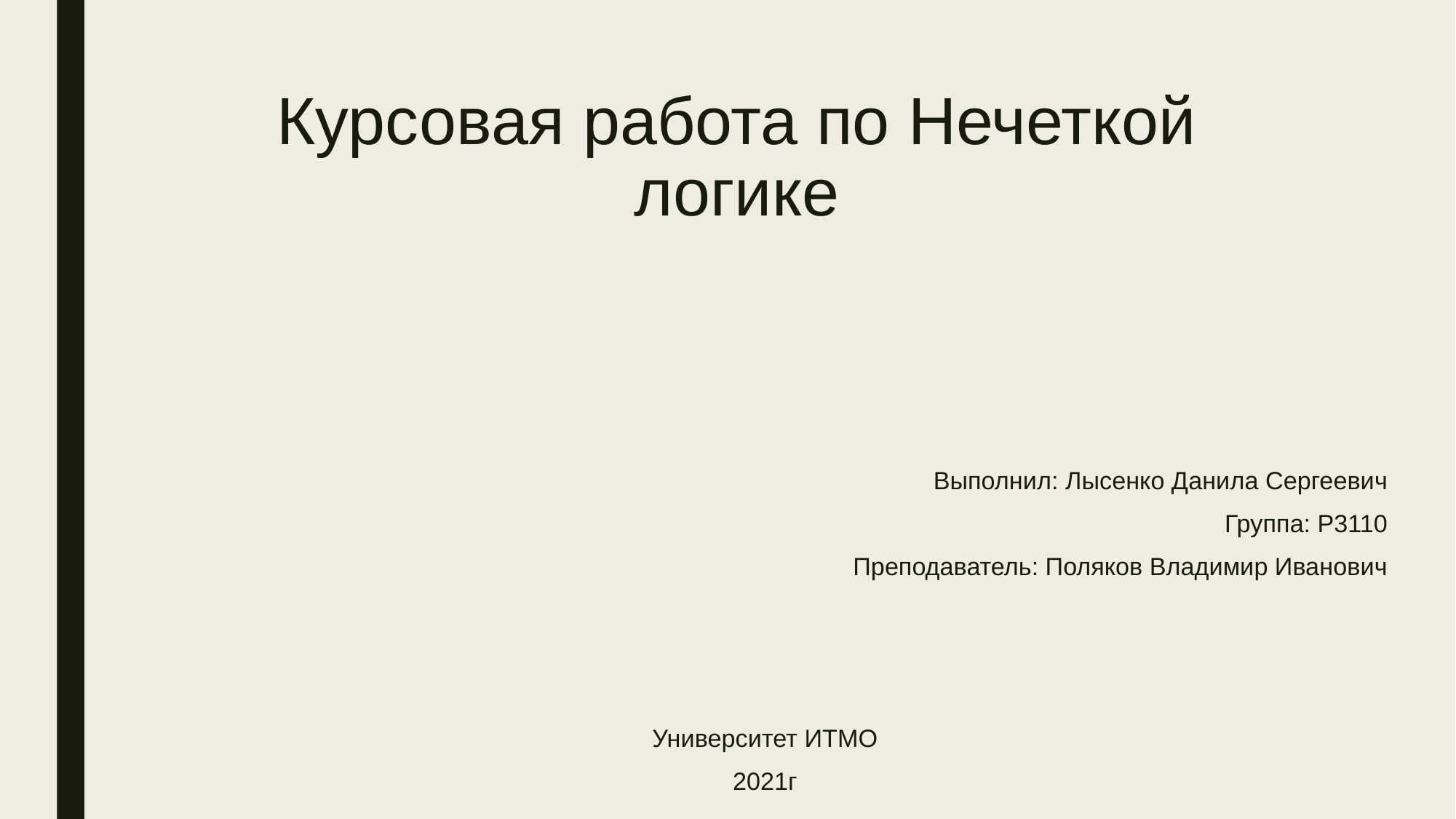

# Курсовая работа по Нечеткой логике

Выполнил: Лысенко Данила Сергеевич
Группа: P3110
Преподаватель: Поляков Владимир Иванович

Университет ИТМО
2021г